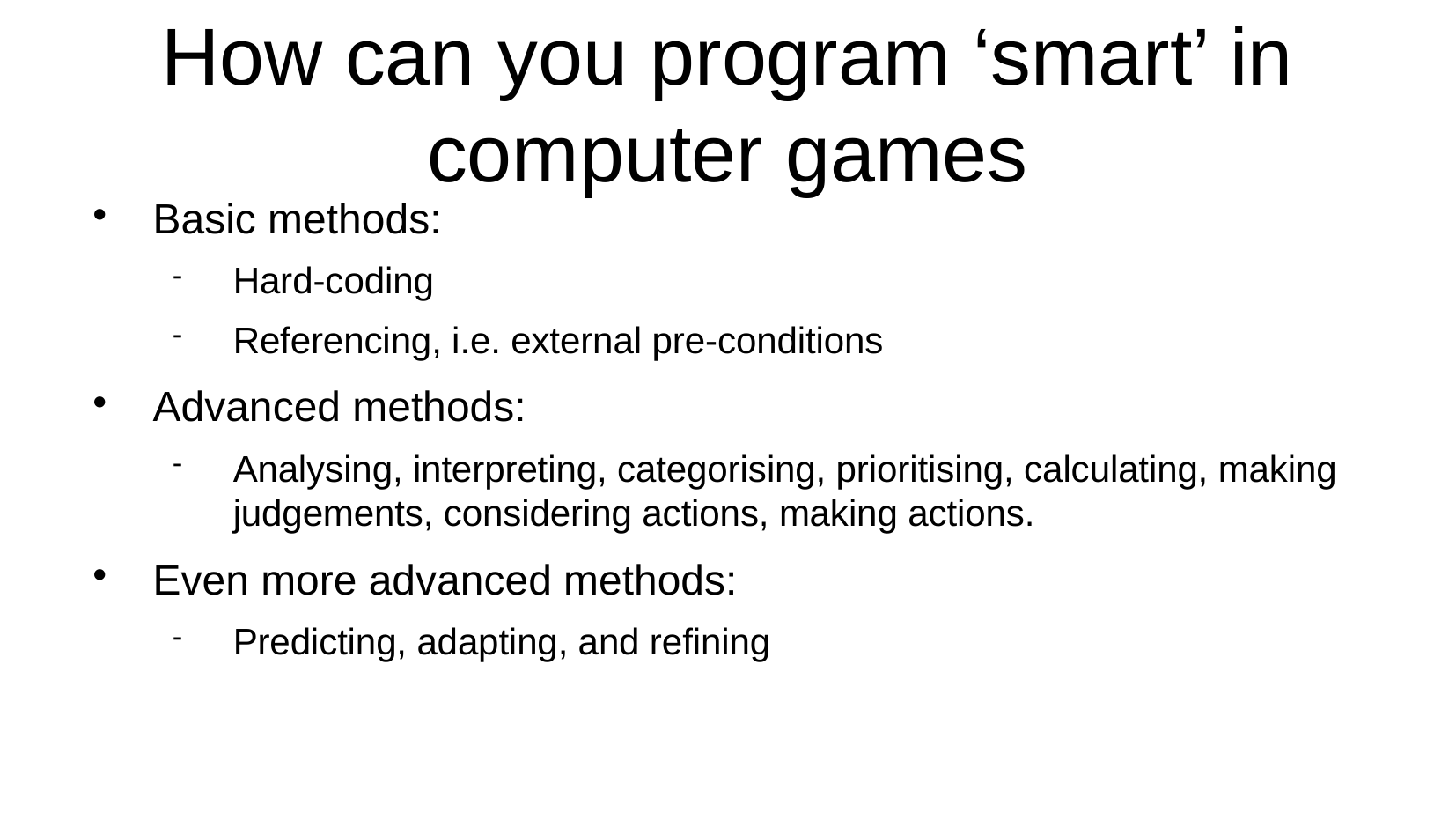

How can you program ‘smart’ in computer games
Basic methods:
Hard-coding
Referencing, i.e. external pre-conditions
Advanced methods:
Analysing, interpreting, categorising, prioritising, calculating, making judgements, considering actions, making actions.
Even more advanced methods:
Predicting, adapting, and refining